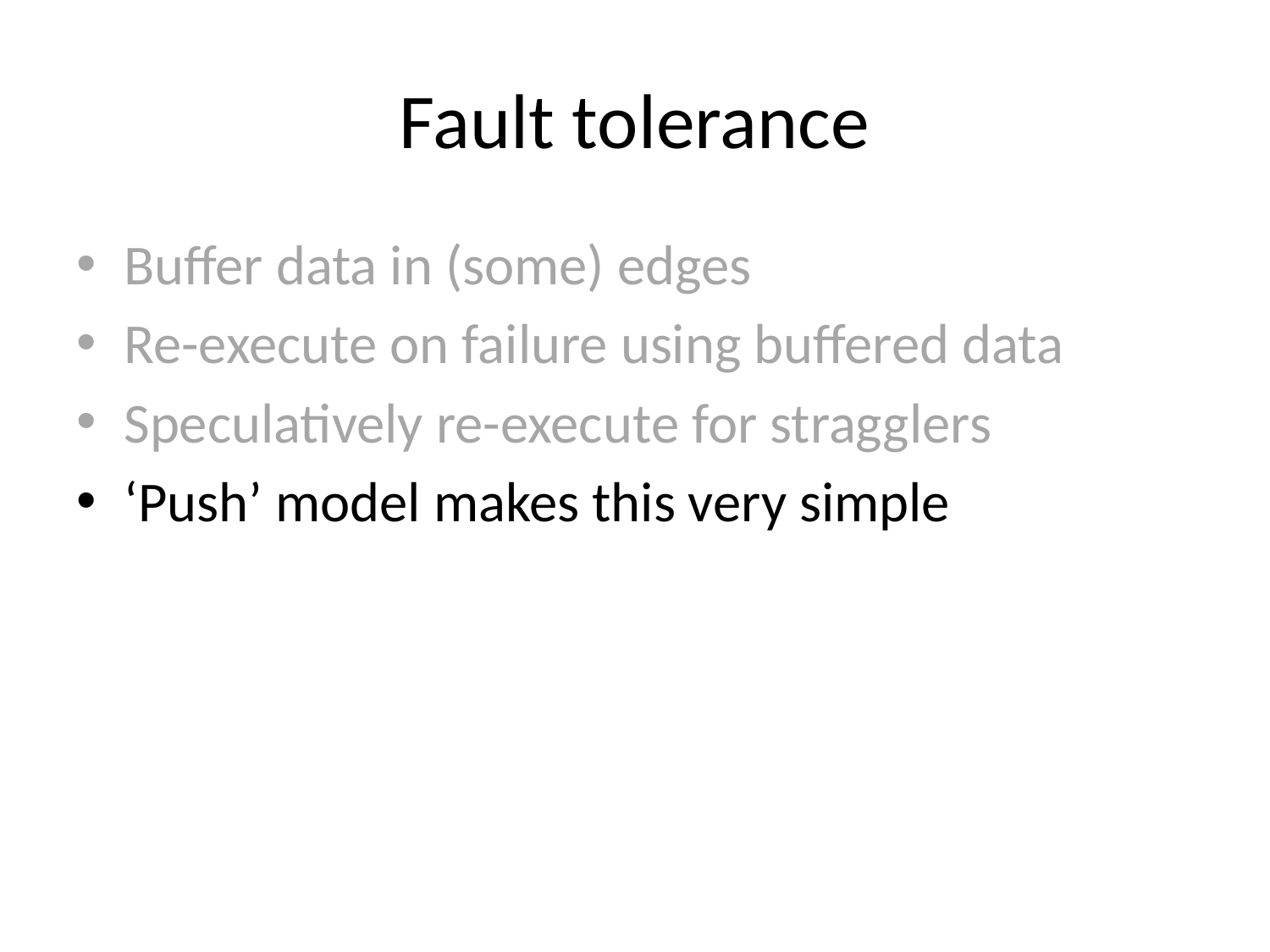

# Fault tolerance
Buffer data in (some) edges
Re-execute on failure using buffered data
Speculatively re-execute for stragglers
‘Push’ model makes this very simple